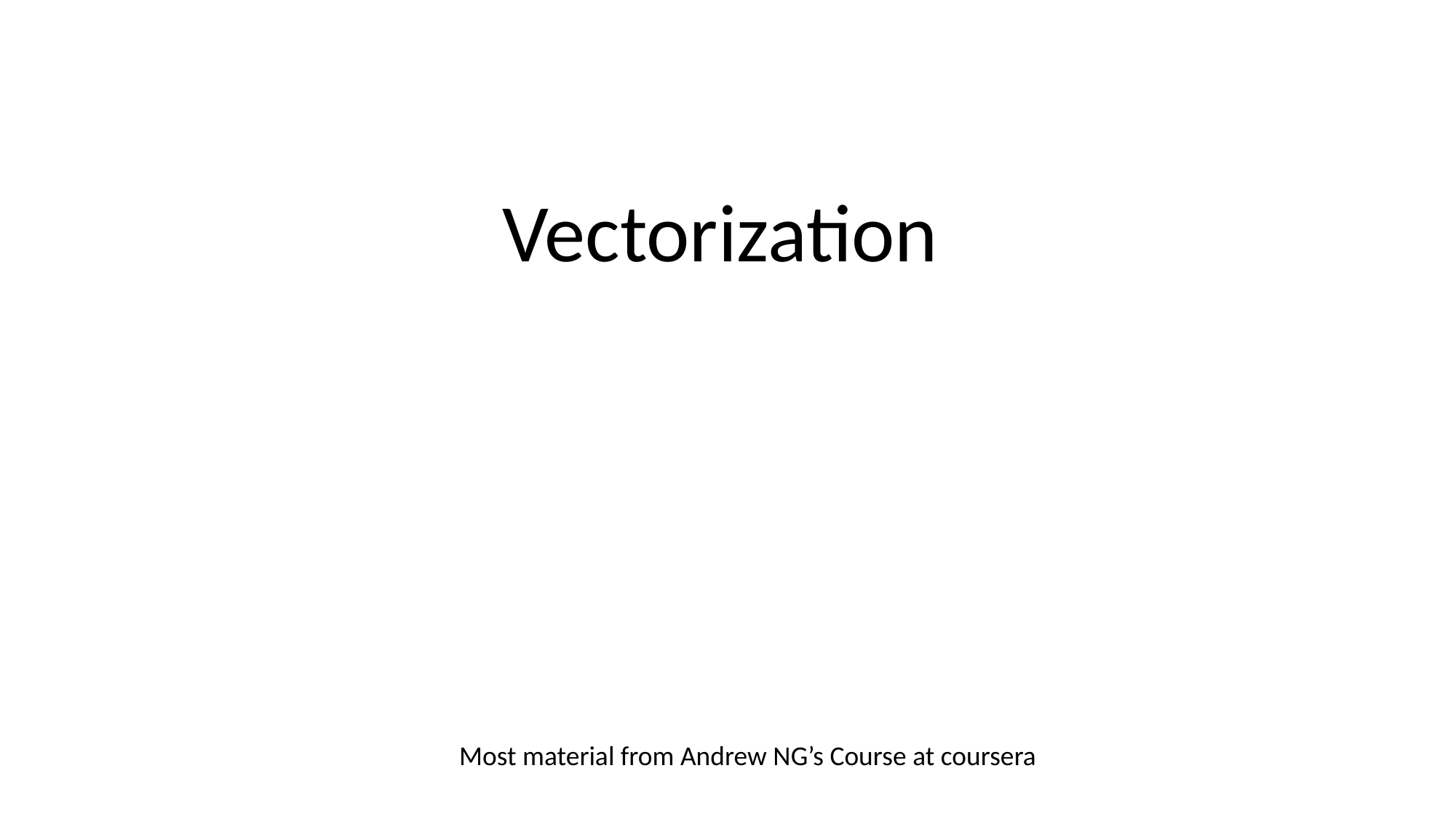

Vectorization
Most material from Andrew NG’s Course at coursera